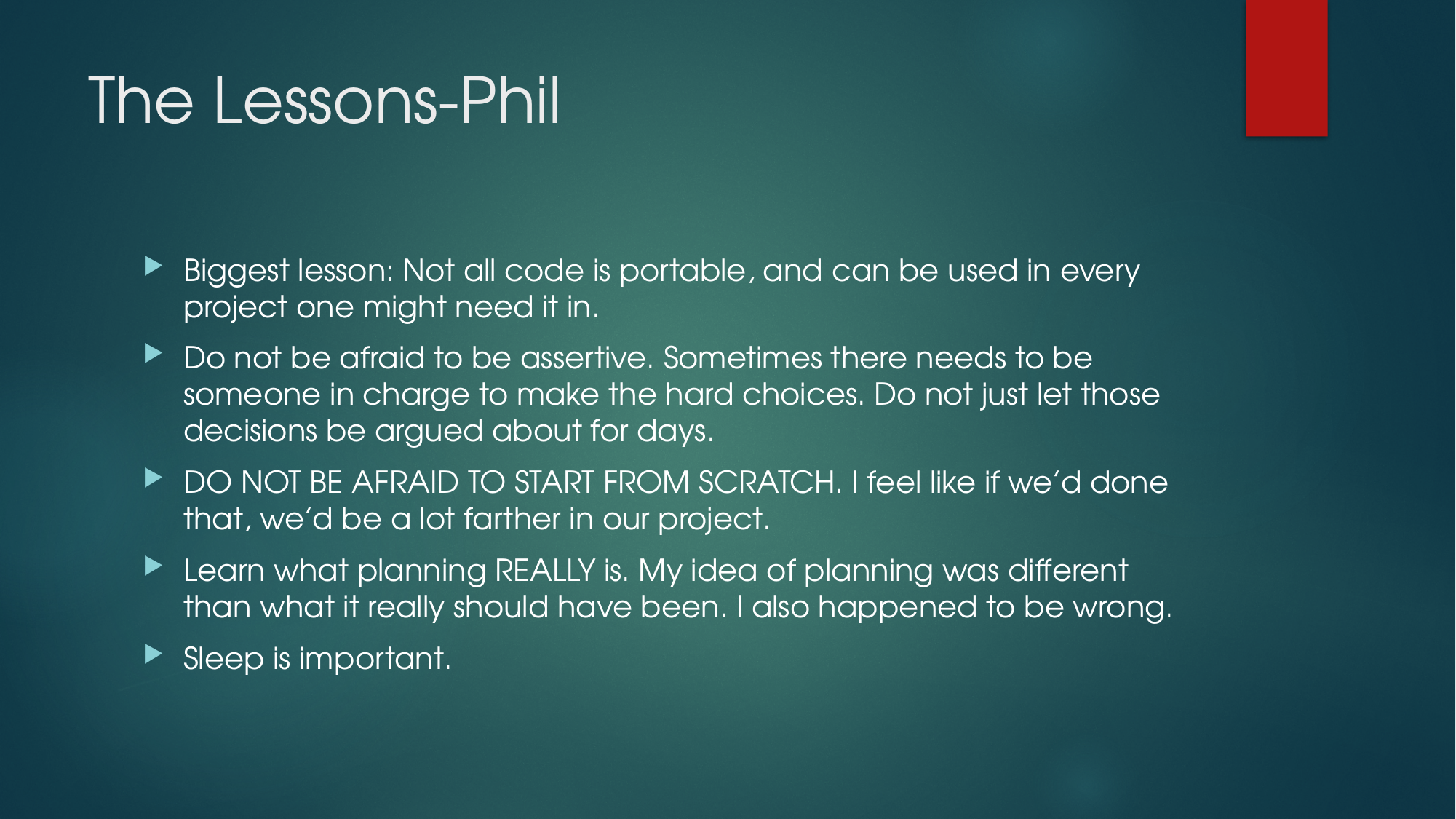

# The Lessons-Phil
Biggest lesson: Not all code is portable, and can be used in every project one might need it in.
Do not be afraid to be assertive. Sometimes there needs to be someone in charge to make the hard choices. Do not just let those decisions be argued about for days.
DO NOT BE AFRAID TO START FROM SCRATCH. I feel like if we’d done that, we’d be a lot farther in our project.
Learn what planning REALLY is. My idea of planning was different than what it really should have been. I also happened to be wrong.
Sleep is important.